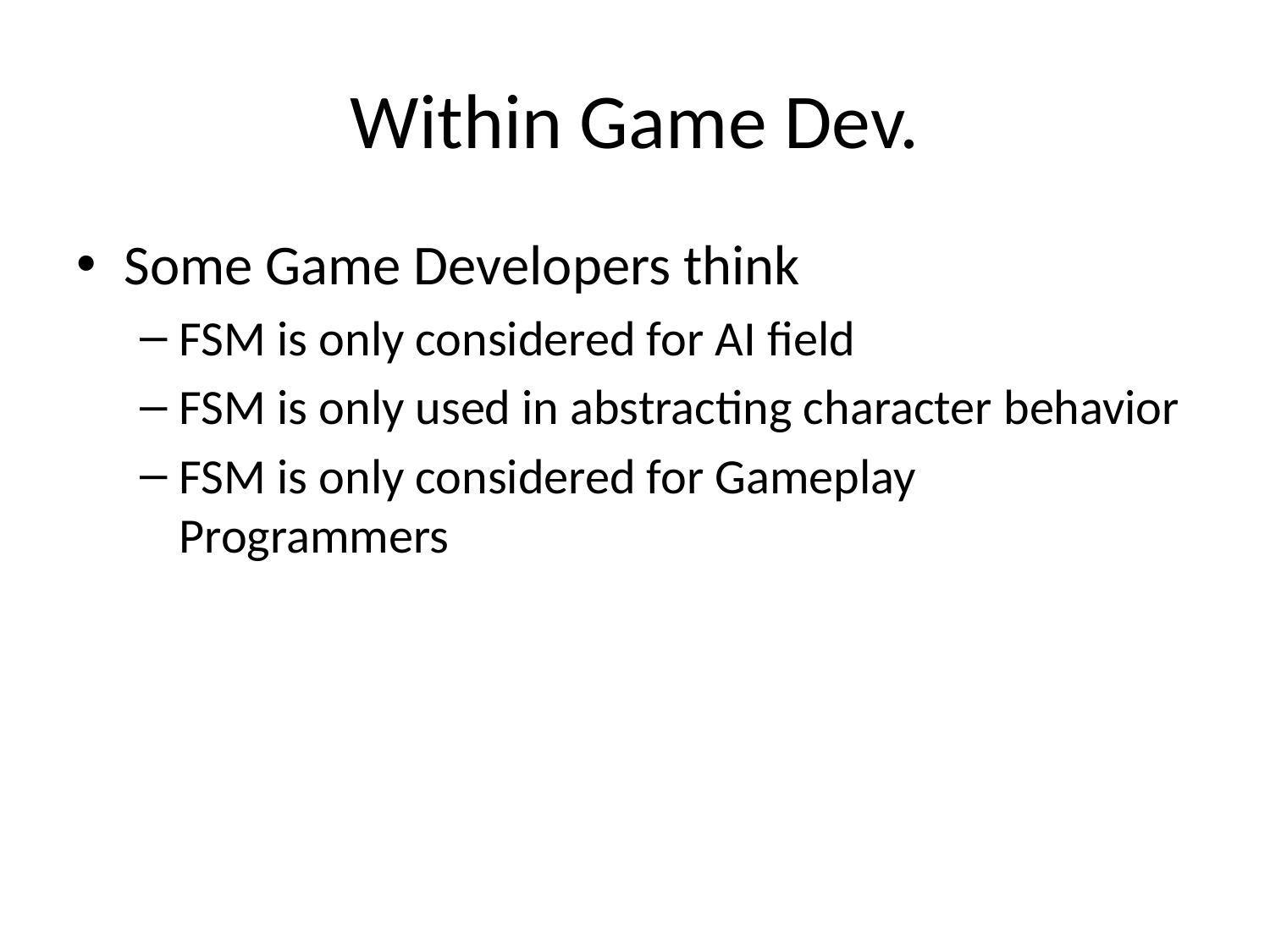

# Within Game Dev.
Some Game Developers think
FSM is only considered for AI field
FSM is only used in abstracting character behavior
FSM is only considered for Gameplay Programmers